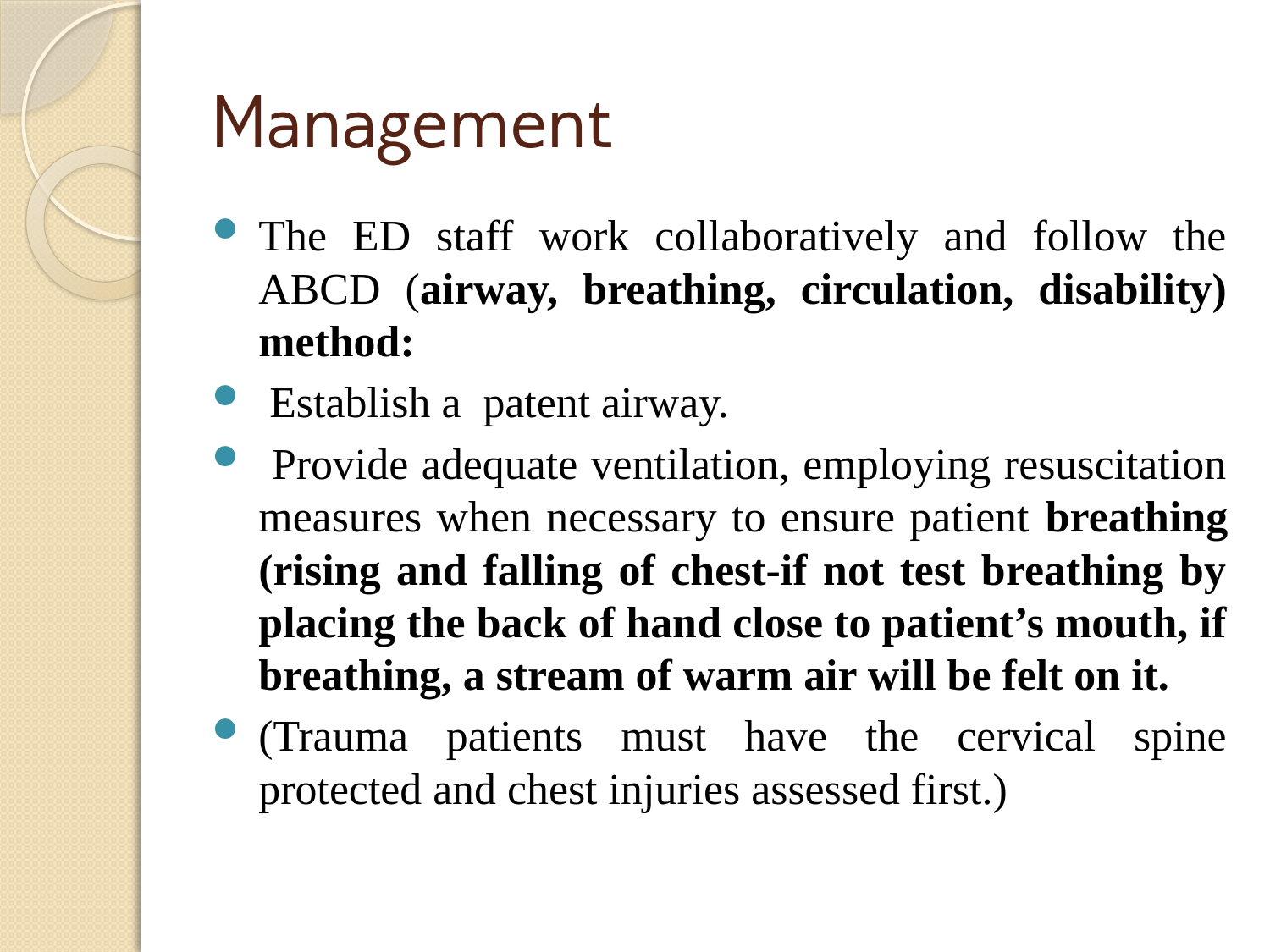

# Management
The ED staff work collaboratively and follow the ABCD (airway, breathing, circulation, disability) method:
 Establish a  patent airway.
 Provide adequate ventilation, employing resuscitation measures when necessary to ensure patient breathing (rising and falling of chest-if not test breathing by placing the back of hand close to patient’s mouth, if breathing, a stream of warm air will be felt on it.
(Trauma patients must have the cervical spine protected and chest injuries assessed first.)